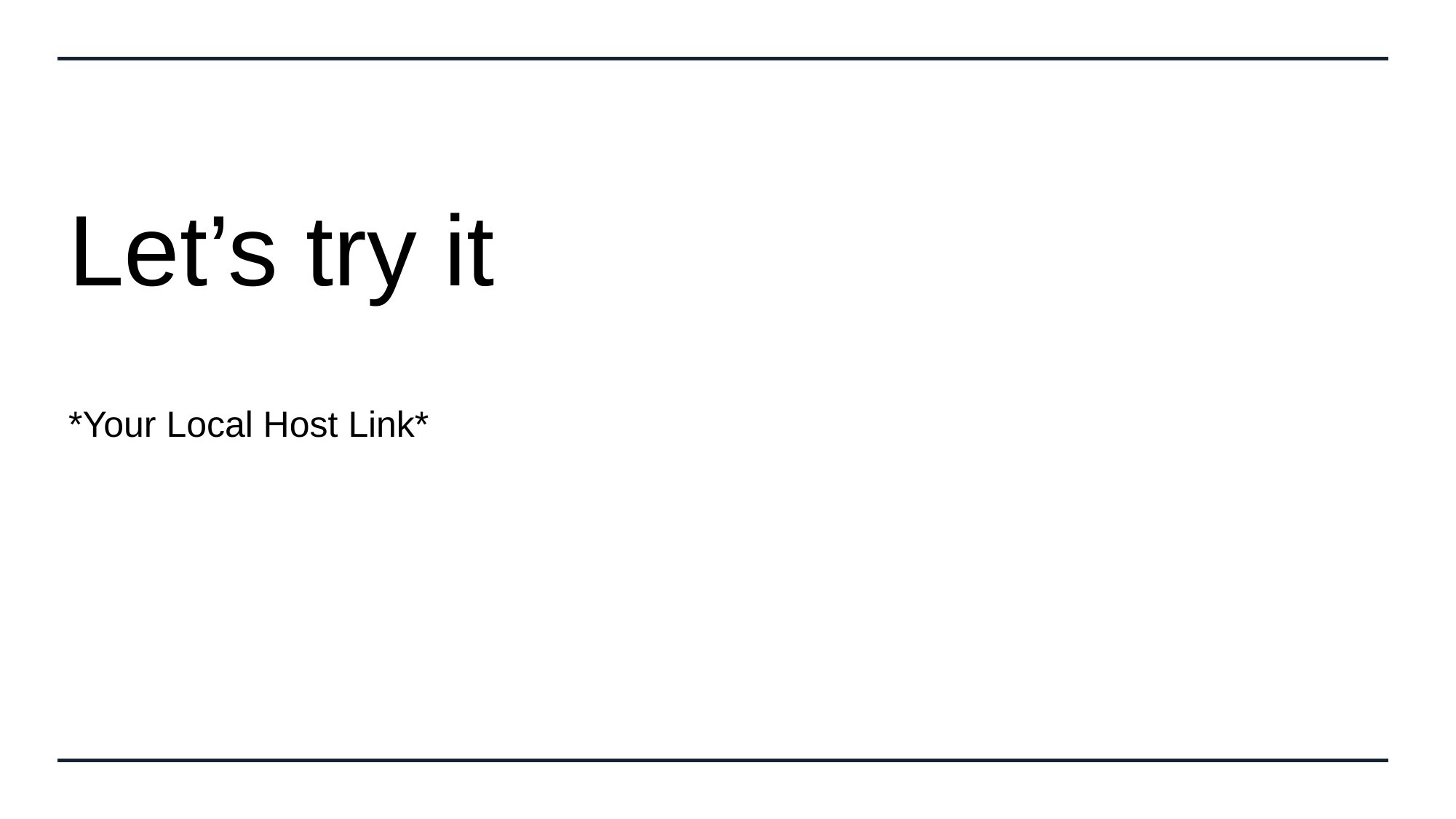

# Let’s try it
*Your Local Host Link*